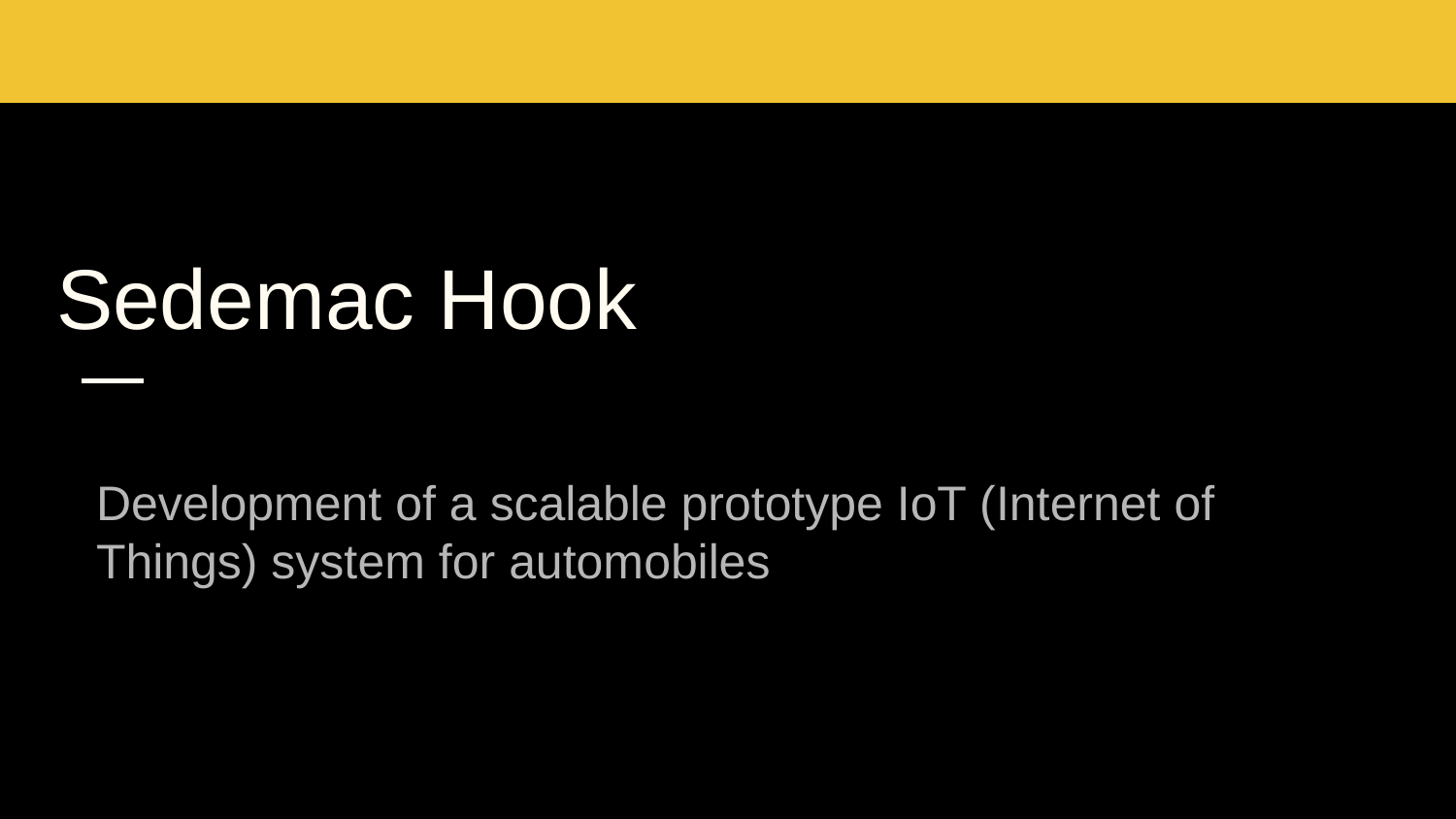

# Sedemac Hook
Development of a scalable prototype IoT (Internet of Things) system for automobiles